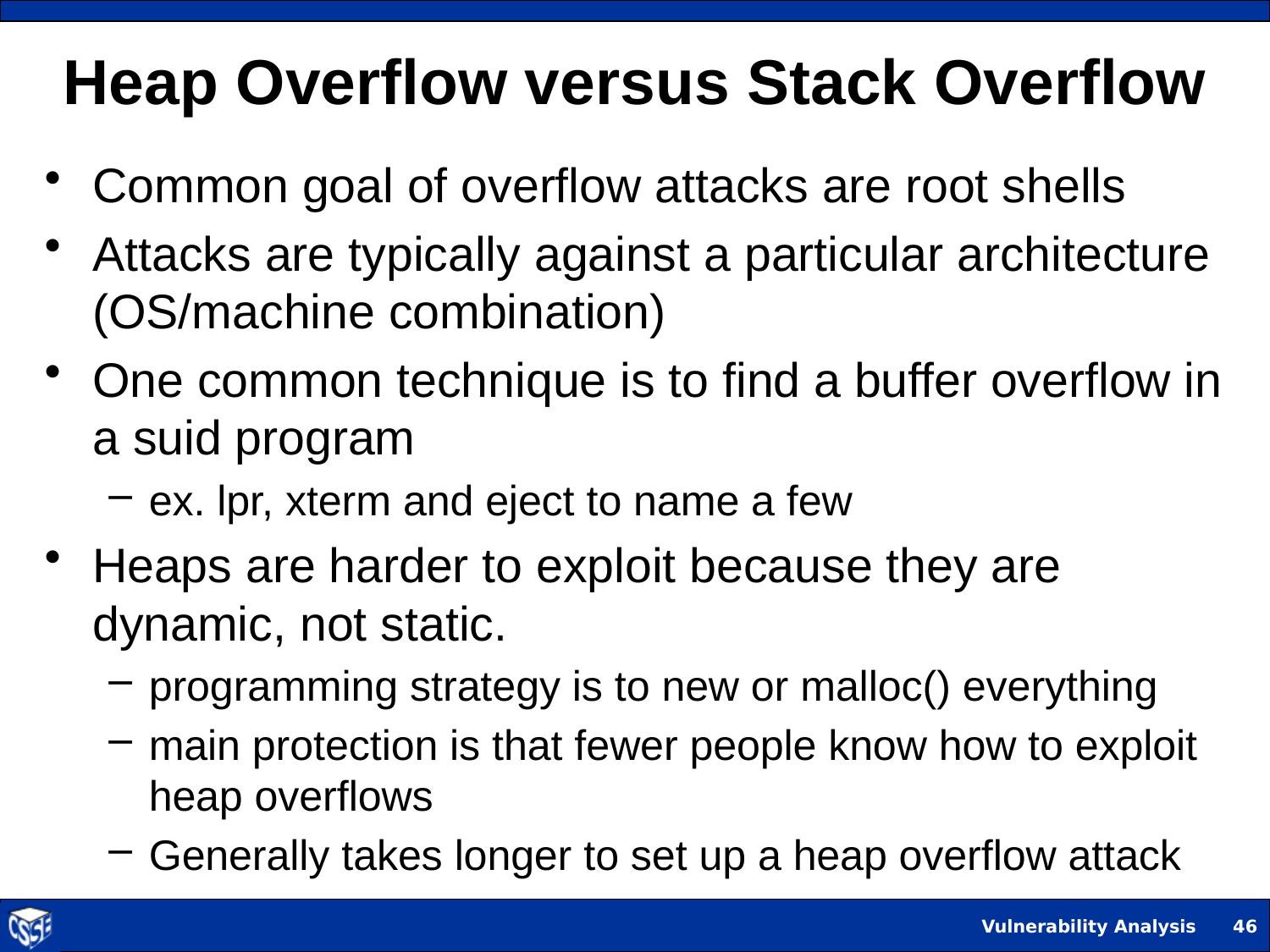

# Heap Overflow versus Stack Overflow
Common goal of overflow attacks are root shells
Attacks are typically against a particular architecture (OS/machine combination)
One common technique is to find a buffer overflow in a suid program
ex. lpr, xterm and eject to name a few
Heaps are harder to exploit because they are dynamic, not static.
programming strategy is to new or malloc() everything
main protection is that fewer people know how to exploit heap overflows
Generally takes longer to set up a heap overflow attack